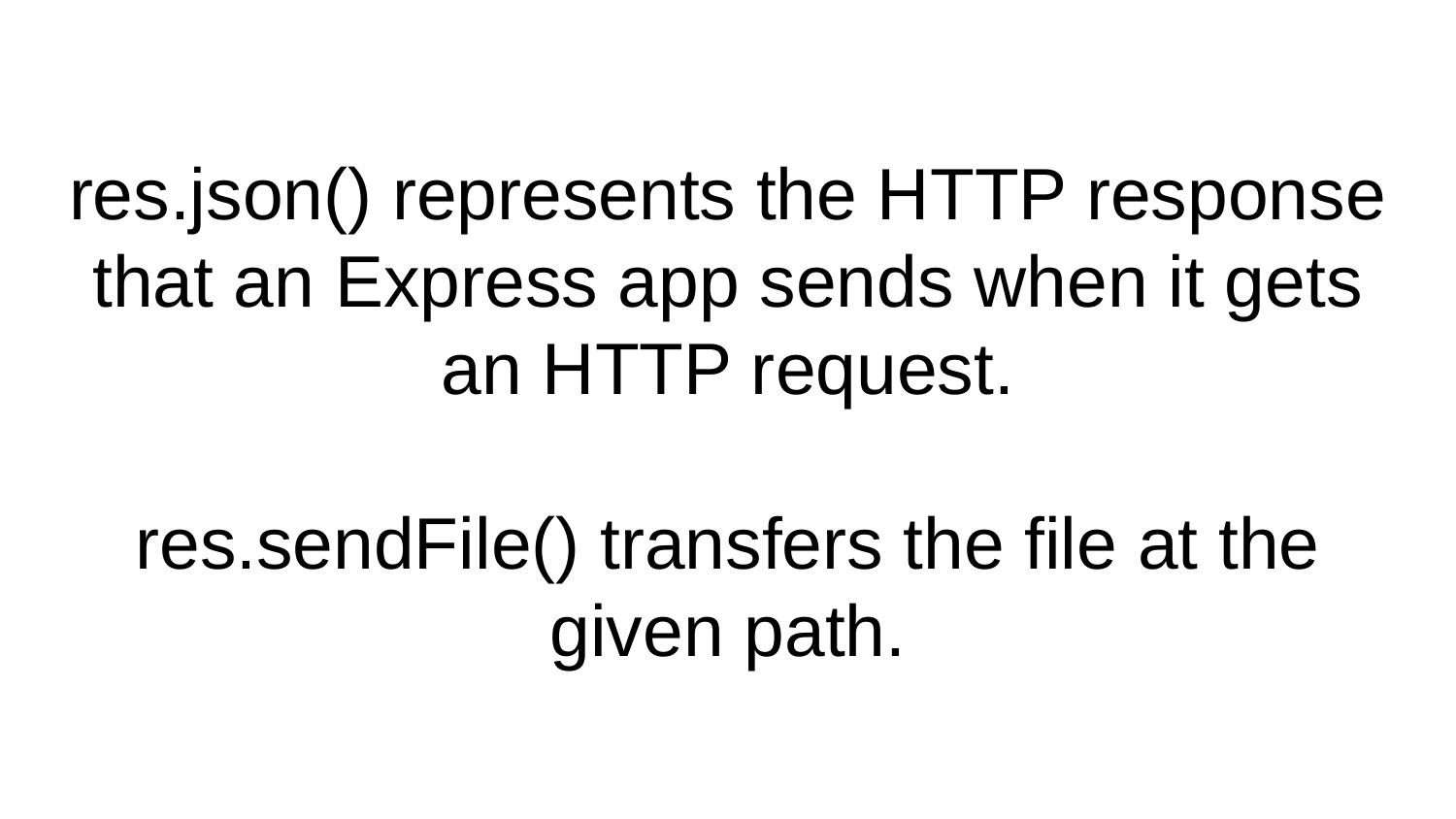

# res.json() represents the HTTP response that an Express app sends when it gets an HTTP request.

res.sendFile() transfers the file at the given path.